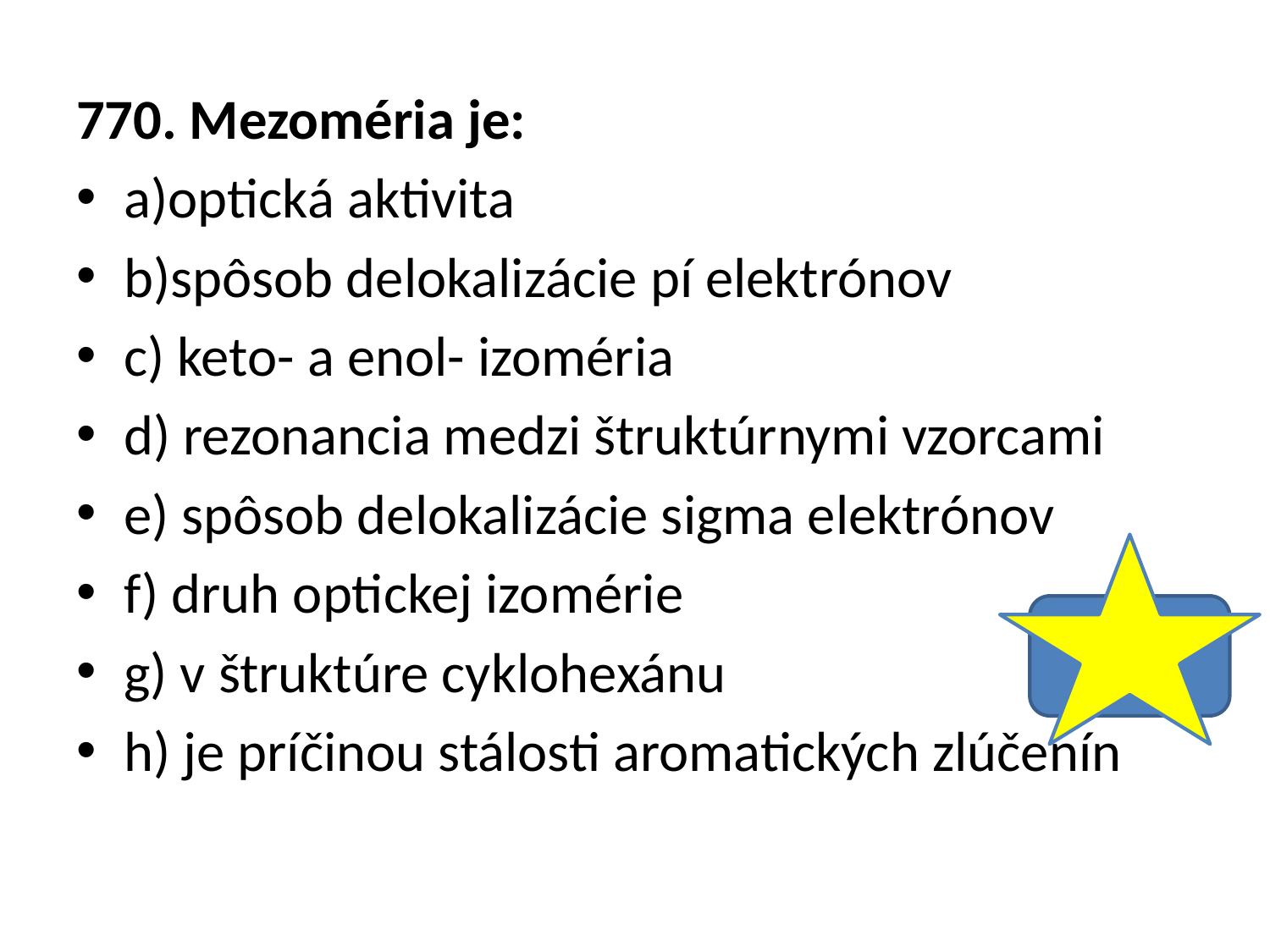

770. Mezoméria je:
a)optická aktivita
b)spôsob delokalizácie pí elektrónov
c) keto- a enol- izoméria
d) rezonancia medzi štruktúrnymi vzorcami
e) spôsob delokalizácie sigma elektrónov
f) druh optickej izomérie
g) v štruktúre cyklohexánu
h) je príčinou stálosti aromatických zlúčenín

B,D,H